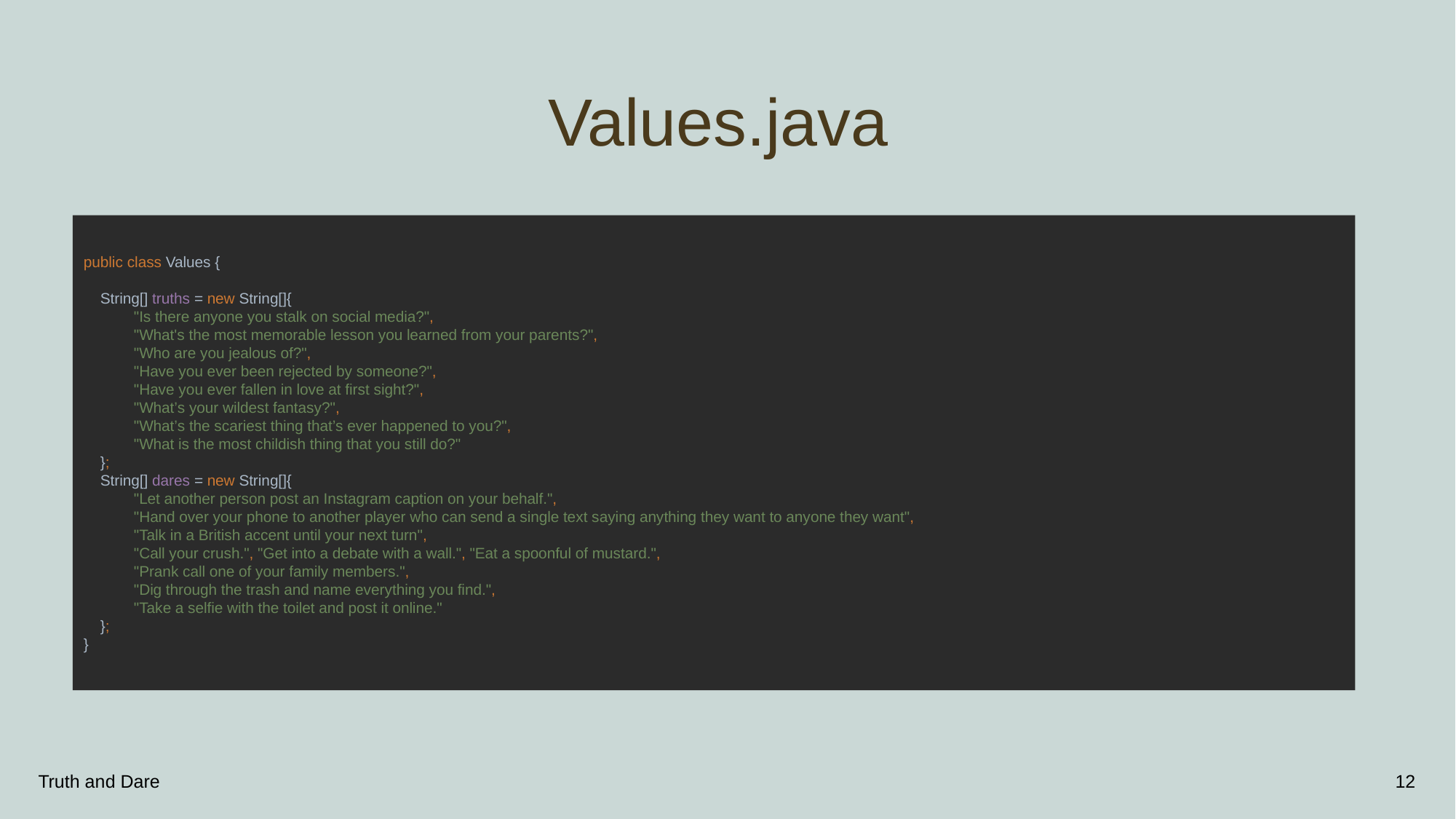

# Values.java
public class Values {
    String[] truths = new String[]{
            "Is there anyone you stalk on social media?",
            "What's the most memorable lesson you learned from your parents?",
            "Who are you jealous of?",
            "Have you ever been rejected by someone?",
            "Have you ever fallen in love at first sight?",
            "What’s your wildest fantasy?",
            "What’s the scariest thing that’s ever happened to you?",
            "What is the most childish thing that you still do?"
    };
    String[] dares = new String[]{
            "Let another person post an Instagram caption on your behalf.",
            "Hand over your phone to another player who can send a single text saying anything they want to anyone they want",
            "Talk in a British accent until your next turn",
            "Call your crush.", "Get into a debate with a wall.", "Eat a spoonful of mustard.",
            "Prank call one of your family members.",
            "Dig through the trash and name everything you find.",
            "Take a selfie with the toilet and post it online."
    };
}
Truth and Dare
12